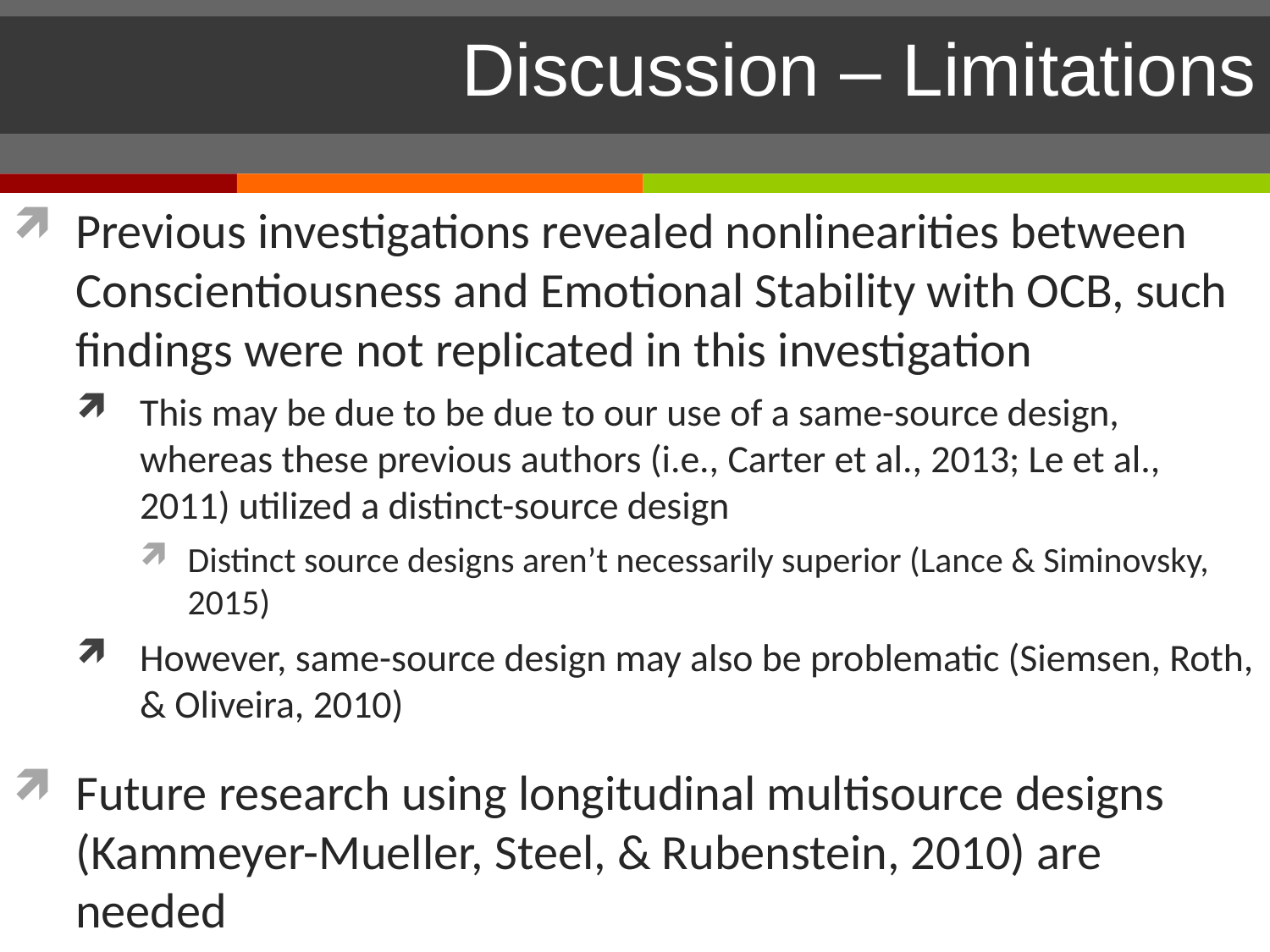

# Discussion – Limitations
Previous investigations revealed nonlinearities between Conscientiousness and Emotional Stability with OCB, such findings were not replicated in this investigation
This may be due to be due to our use of a same-source design, whereas these previous authors (i.e., Carter et al., 2013; Le et al., 2011) utilized a distinct-source design
Distinct source designs aren’t necessarily superior (Lance & Siminovsky, 2015)
However, same-source design may also be problematic (Siemsen, Roth, & Oliveira, 2010)
Future research using longitudinal multisource designs (Kammeyer-Mueller, Steel, & Rubenstein, 2010) are needed